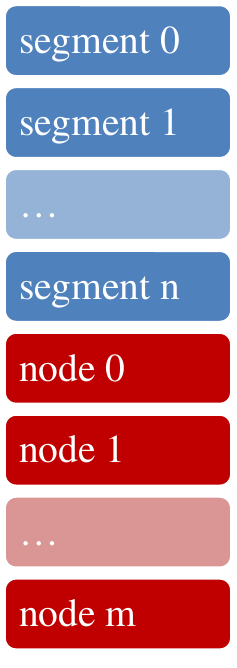

segment 0
segment 1
…
segment n
node 0
node 1
…
node m